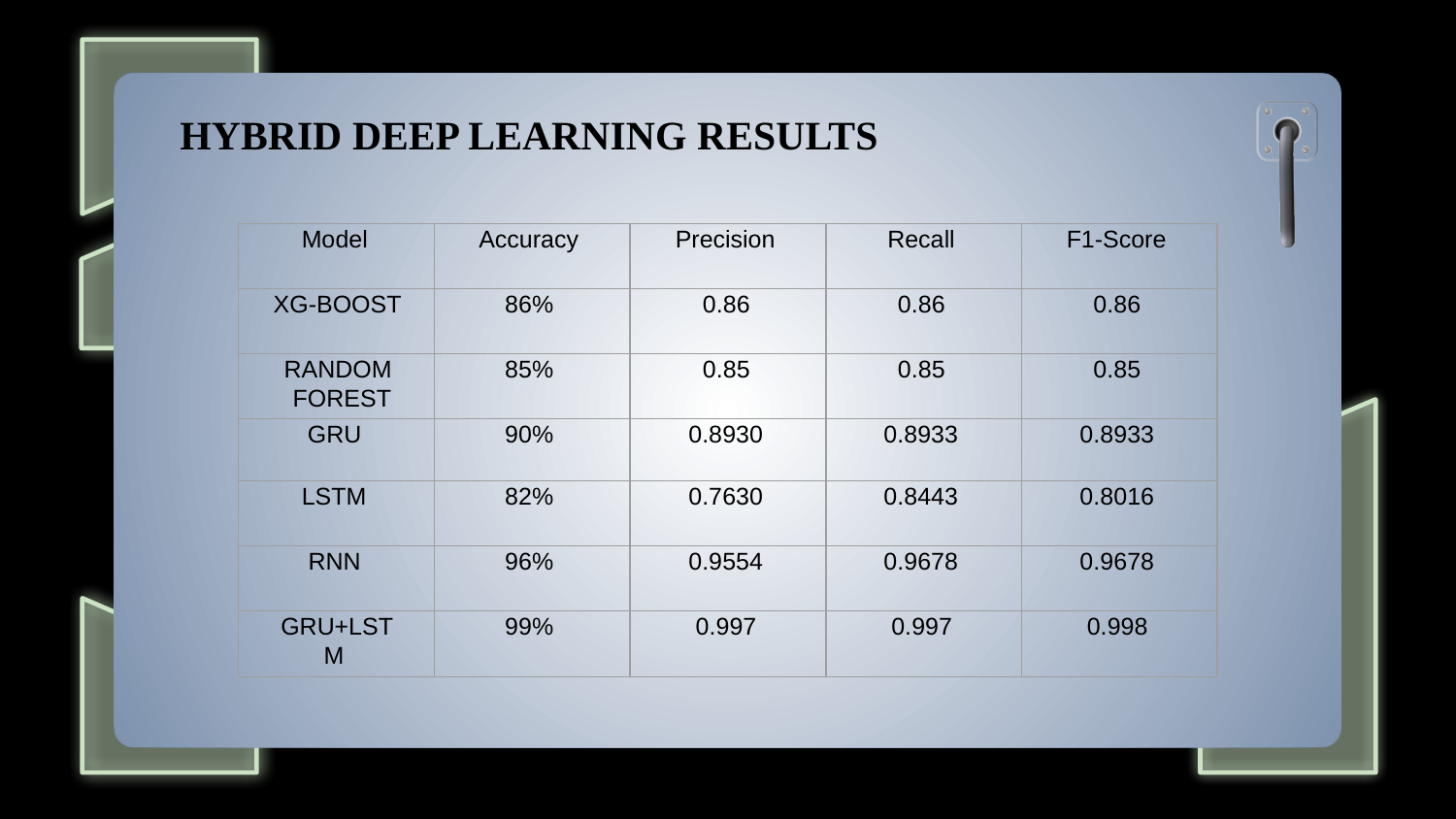

# HYBRID DEEP LEARNING RESULTS
| Model | Accuracy | Precision | Recall | F1-Score |
| --- | --- | --- | --- | --- |
| XG-BOOST | 86% | 0.86 | 0.86 | 0.86 |
| RANDOM FOREST | 85% | 0.85 | 0.85 | 0.85 |
| GRU | 90% | 0.8930 | 0.8933 | 0.8933 |
| LSTM | 82% | 0.7630 | 0.8443 | 0.8016 |
| RNN | 96% | 0.9554 | 0.9678 | 0.9678 |
| GRU+LSTM | 99% | 0.997 | 0.997 | 0.998 |